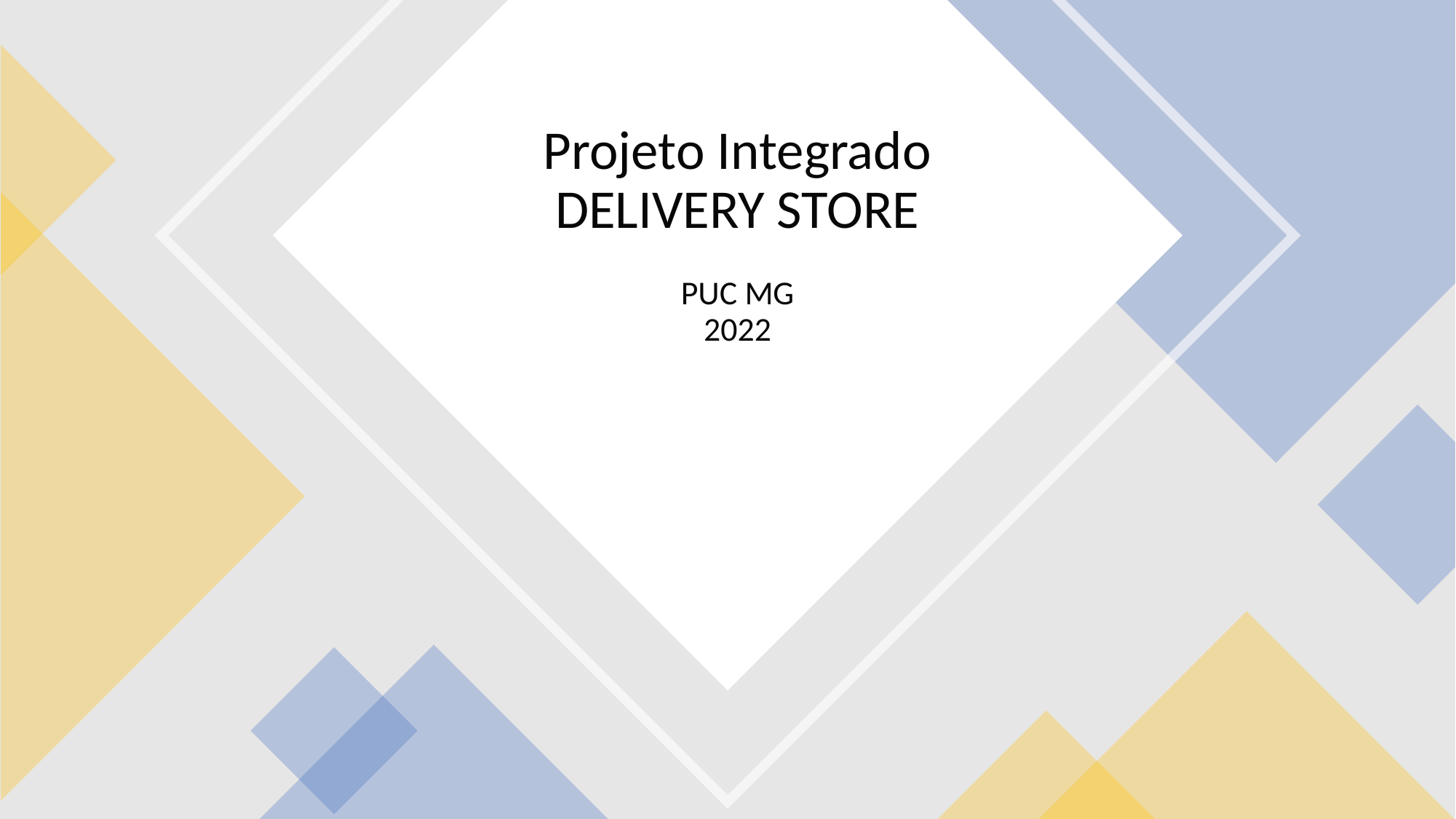

# Projeto Integrado DELIVERY STORE PUC MG 2022